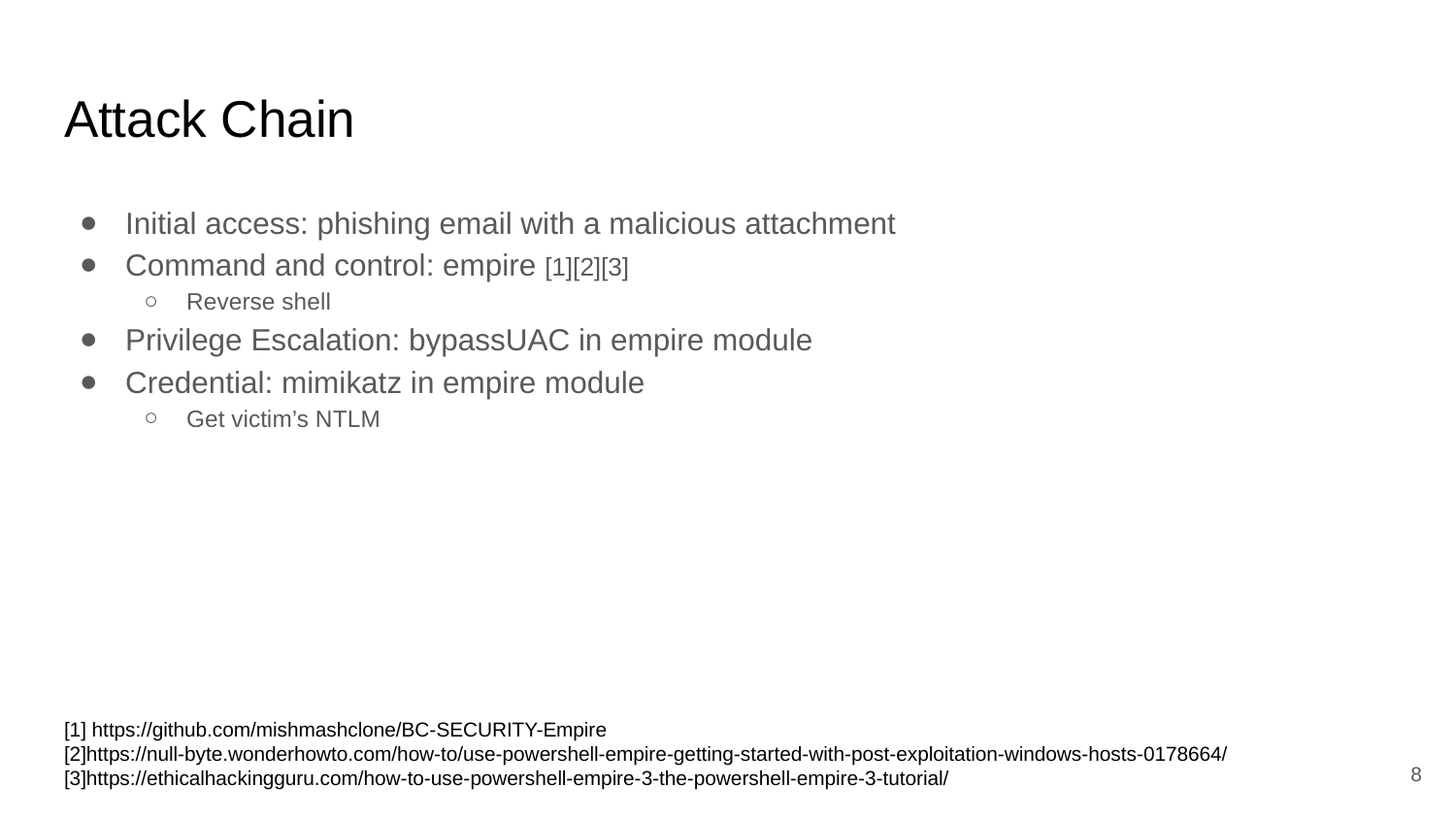

# Attack Chain
Initial access: phishing email with a malicious attachment
Command and control: empire [1][2][3]
Reverse shell
Privilege Escalation: bypassUAC in empire module
Credential: mimikatz in empire module
Get victim’s NTLM
[1] https://github.com/mishmashclone/BC-SECURITY-Empire
[2]https://null-byte.wonderhowto.com/how-to/use-powershell-empire-getting-started-with-post-exploitation-windows-hosts-0178664/
[3]https://ethicalhackingguru.com/how-to-use-powershell-empire-3-the-powershell-empire-3-tutorial/
8